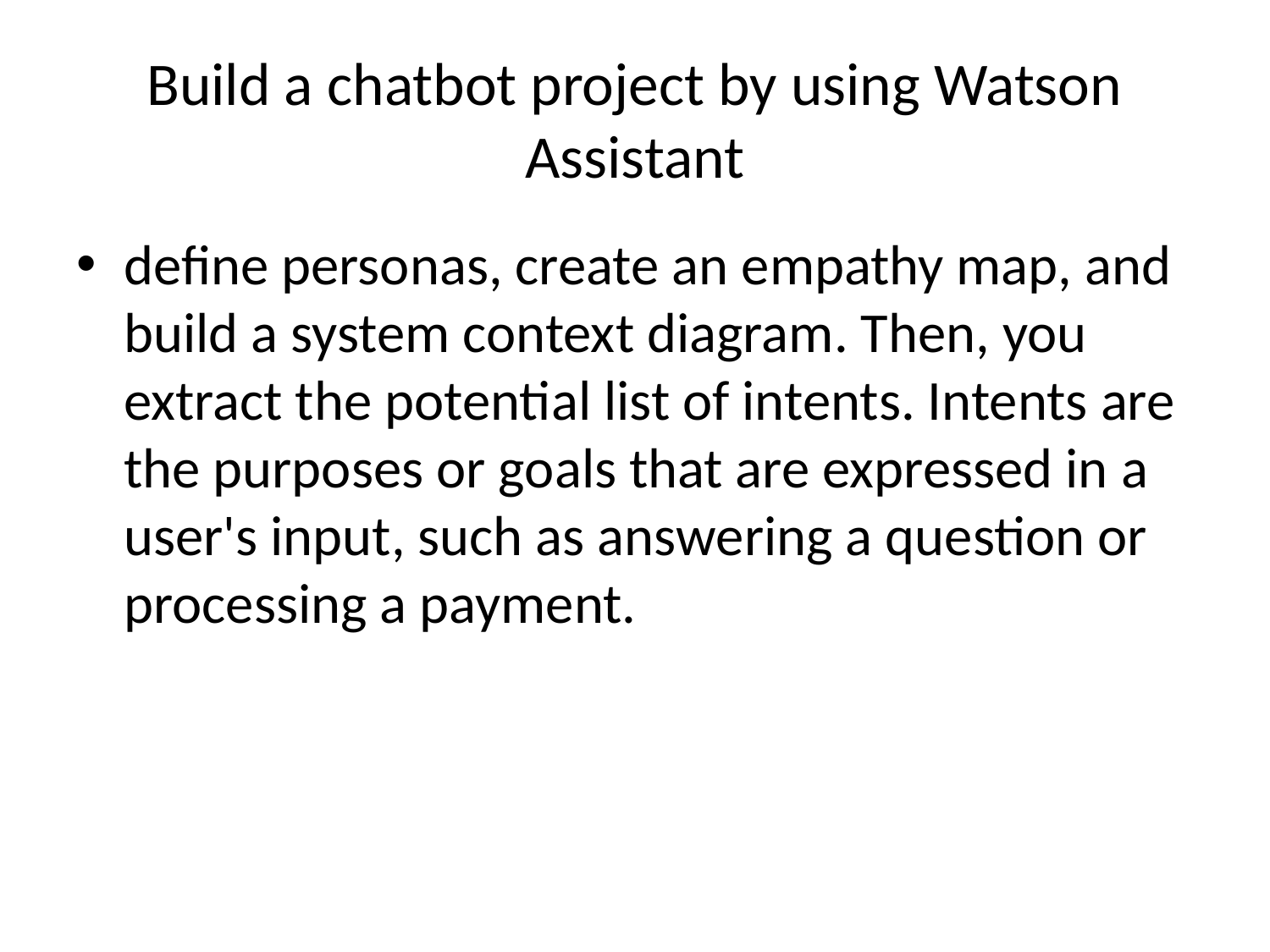

# Build a chatbot project by using Watson Assistant
define personas, create an empathy map, and build a system context diagram. Then, you extract the potential list of intents. Intents are the purposes or goals that are expressed in a user's input, such as answering a question or processing a payment.